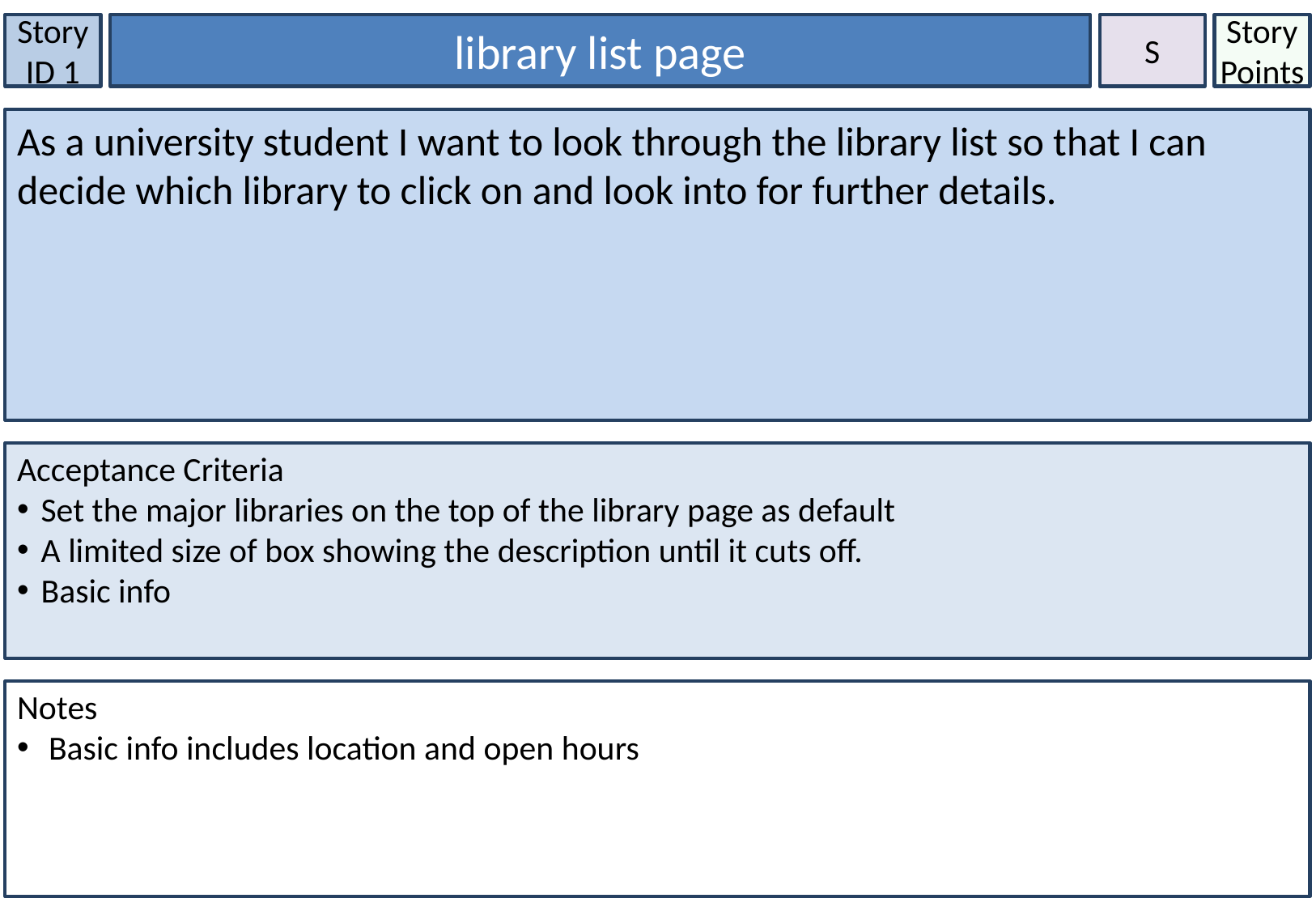

Story ID 1
library list page
S
Story Points
As a university student I want to look through the library list so that I can decide which library to click on and look into for further details.
Acceptance Criteria
Set the major libraries on the top of the library page as default
A limited size of box showing the description until it cuts off.
Basic info
Notes
 Basic info includes location and open hours